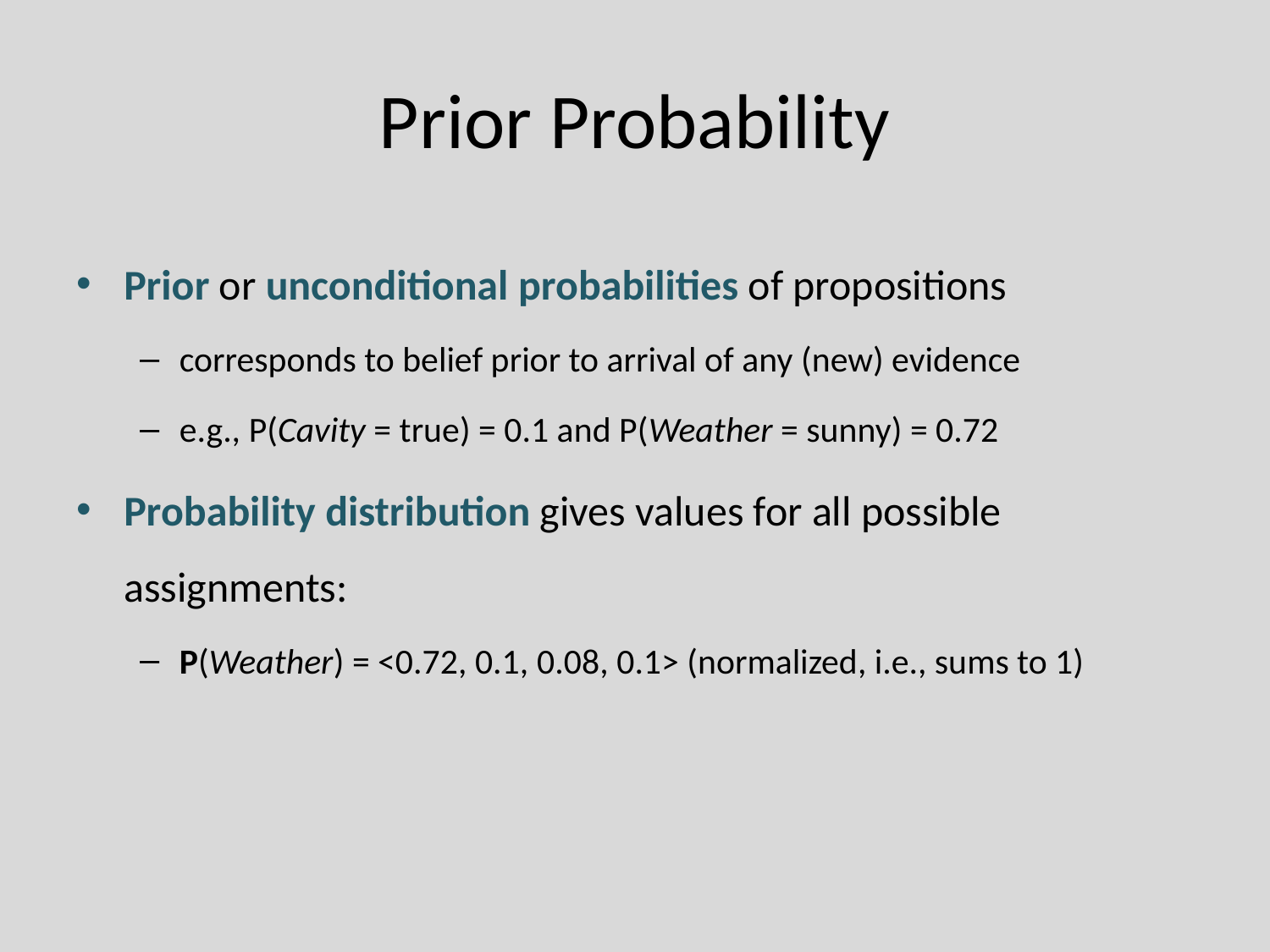

# Prior Probability
Prior or unconditional probabilities of propositions
corresponds to belief prior to arrival of any (new) evidence
e.g., P(Cavity = true) = 0.1 and P(Weather = sunny) = 0.72
Probability distribution gives values for all possible assignments:
P(Weather) = <0.72, 0.1, 0.08, 0.1> (normalized, i.e., sums to 1)